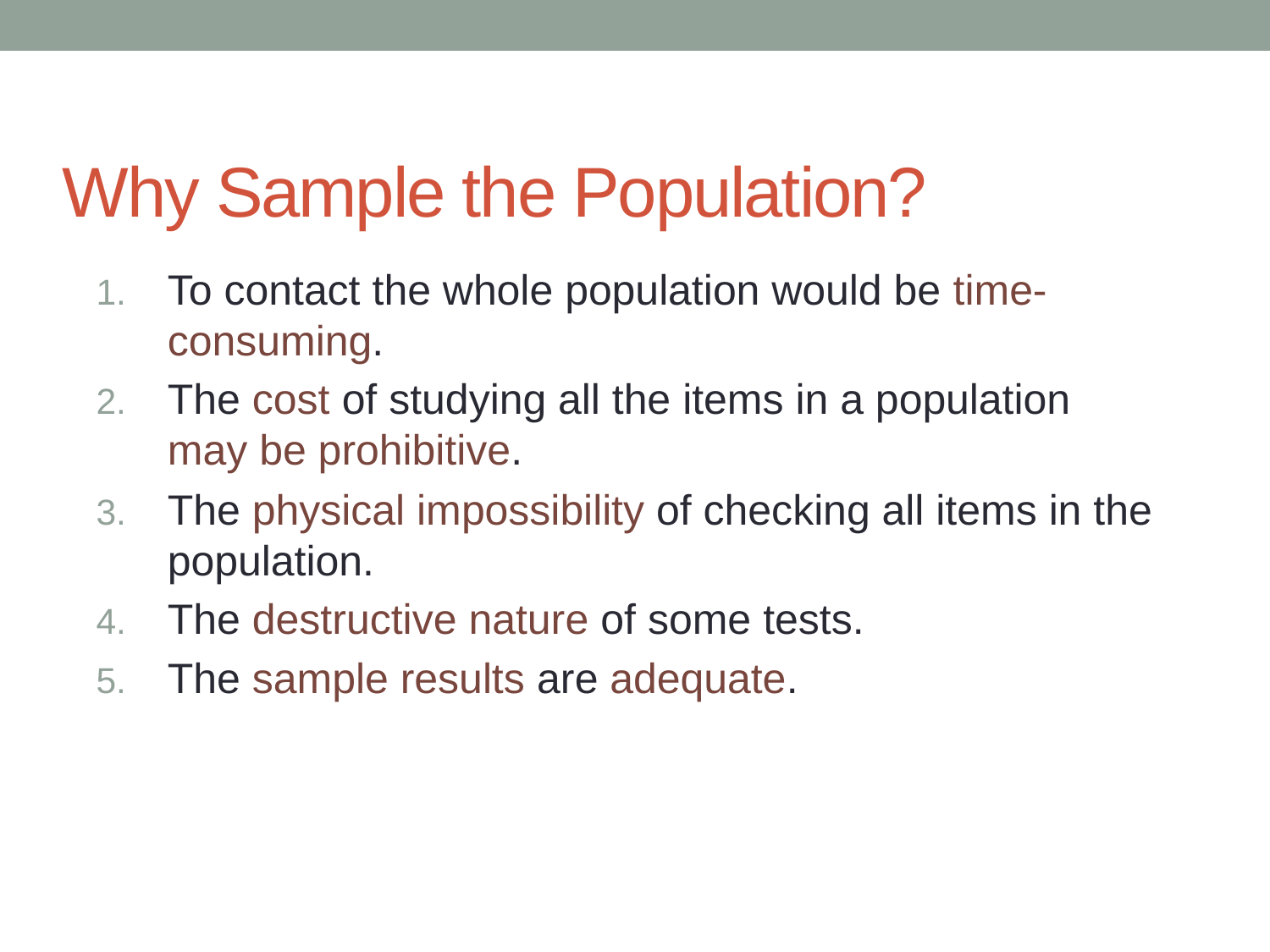

# Why Sample the Population?
To contact the whole population would be time-consuming.
The cost of studying all the items in a population may be prohibitive.
The physical impossibility of checking all items in the population.
The destructive nature of some tests.
The sample results are adequate.